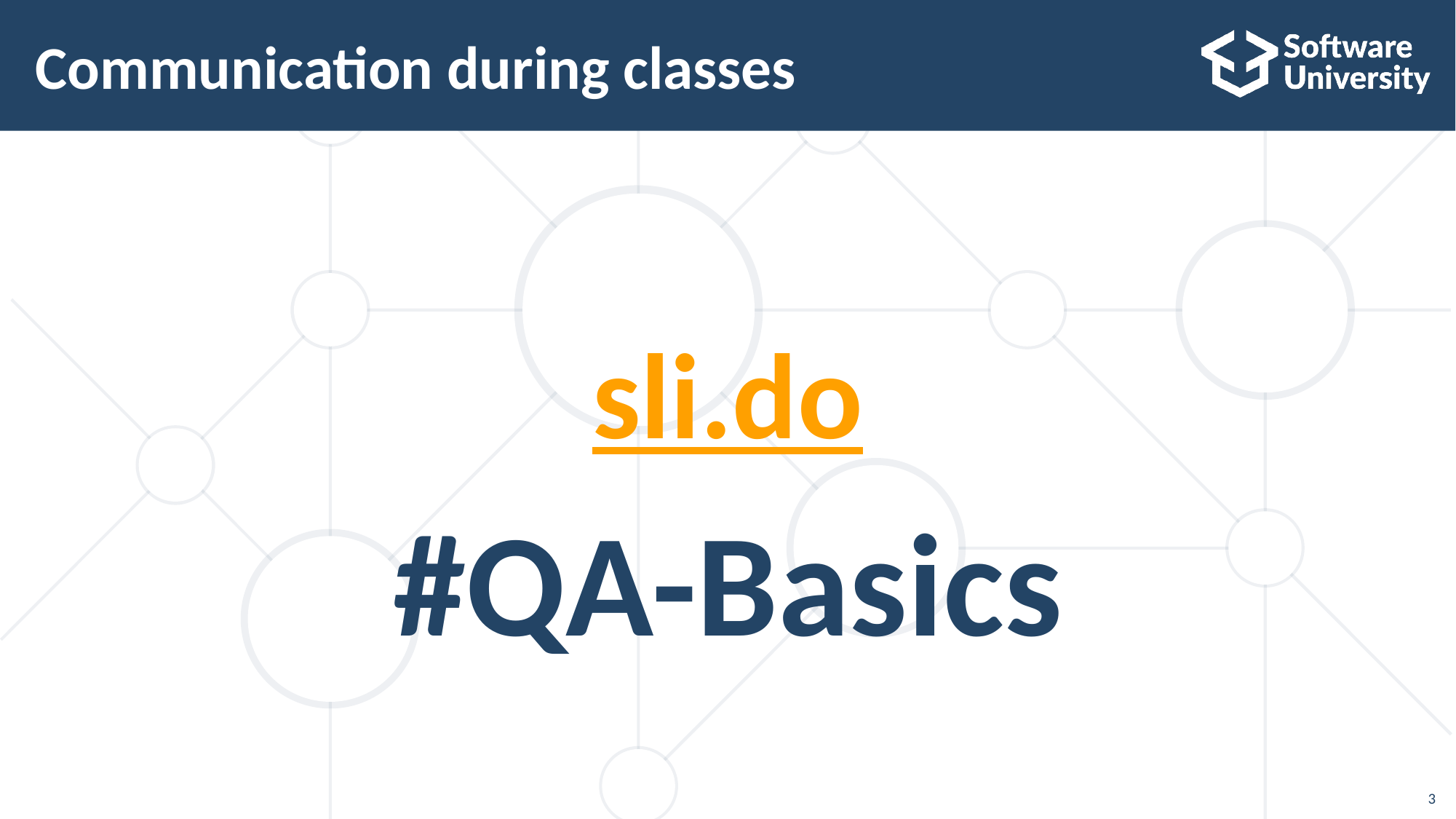

# Communication during classes

sli.do
#QA-Basics
3